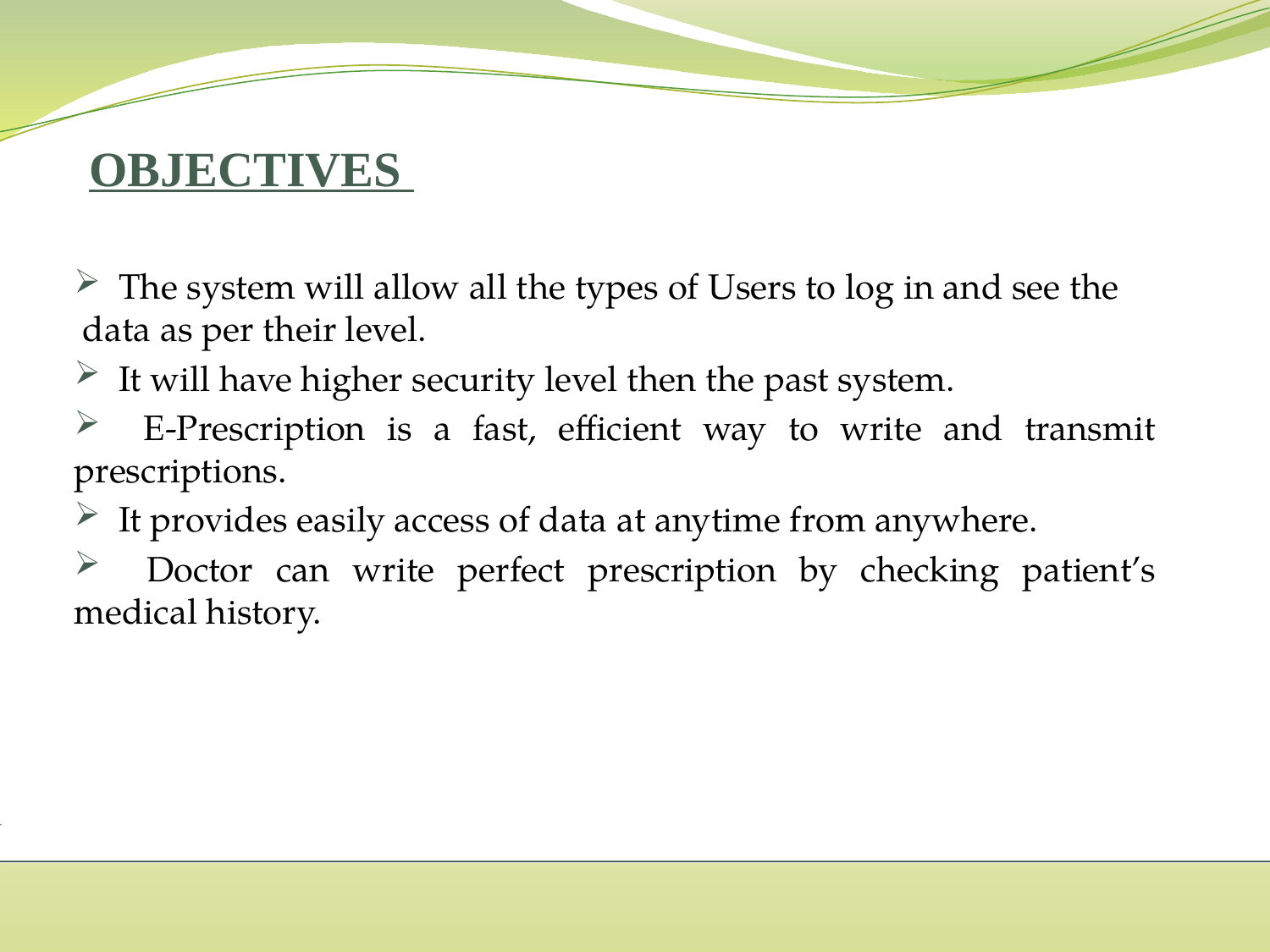

# OBJECTIVES
  The system will allow all the types of Users to log in and see the      data as per their level.
  It will have higher security level then the past system.
  E-Prescription is a fast, efficient way to write and transmit prescriptions.
  It provides easily access of data at anytime from anywhere.
  Doctor can write perfect prescription by checking patient’s medical history.